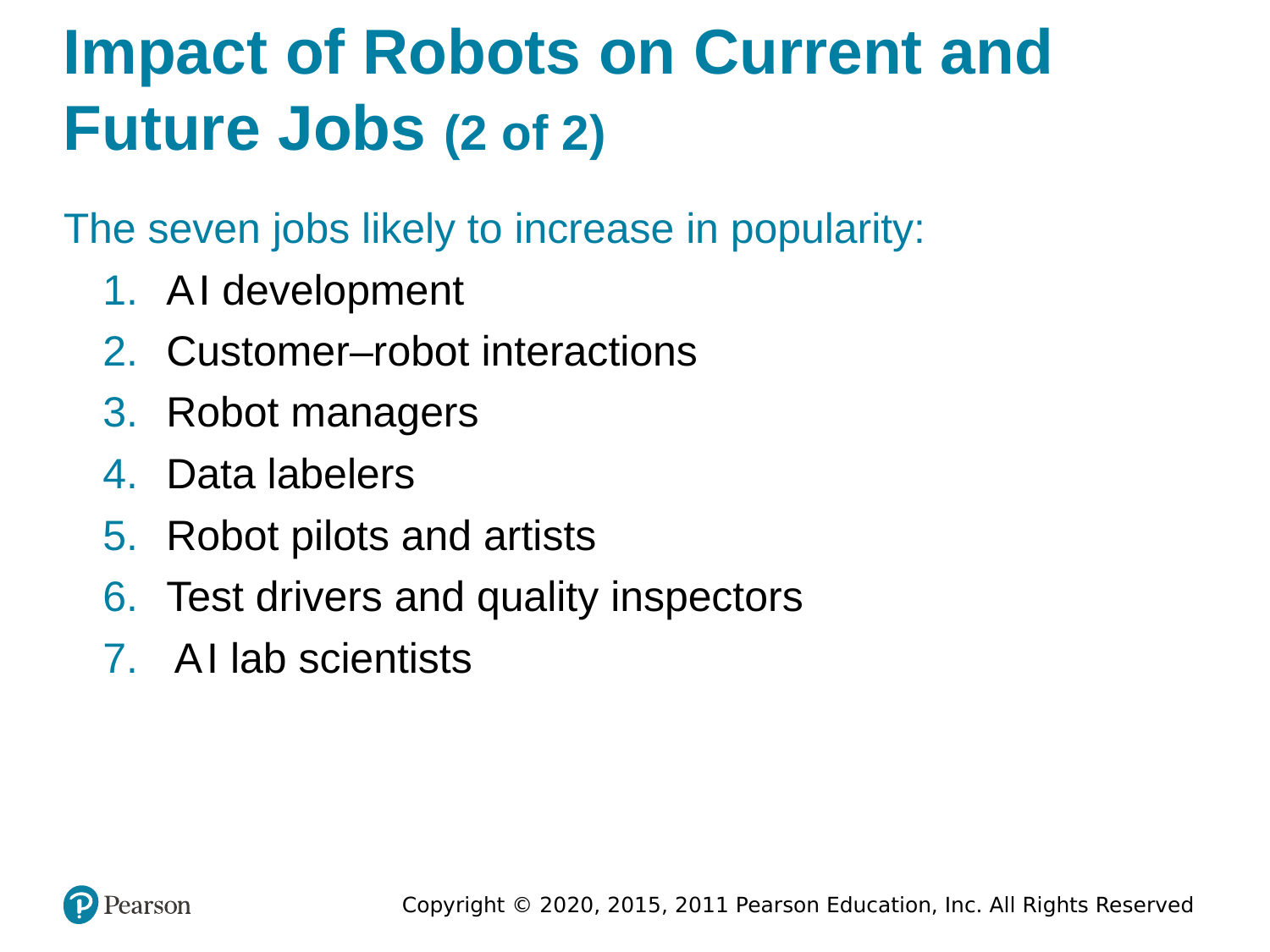

# Impact of Robots on Current and Future Jobs (2 of 2)
The seven jobs likely to increase in popularity:
A I development
Customer–robot interactions
Robot managers
Data labelers
Robot pilots and artists
Test drivers and quality inspectors
A I lab scientists